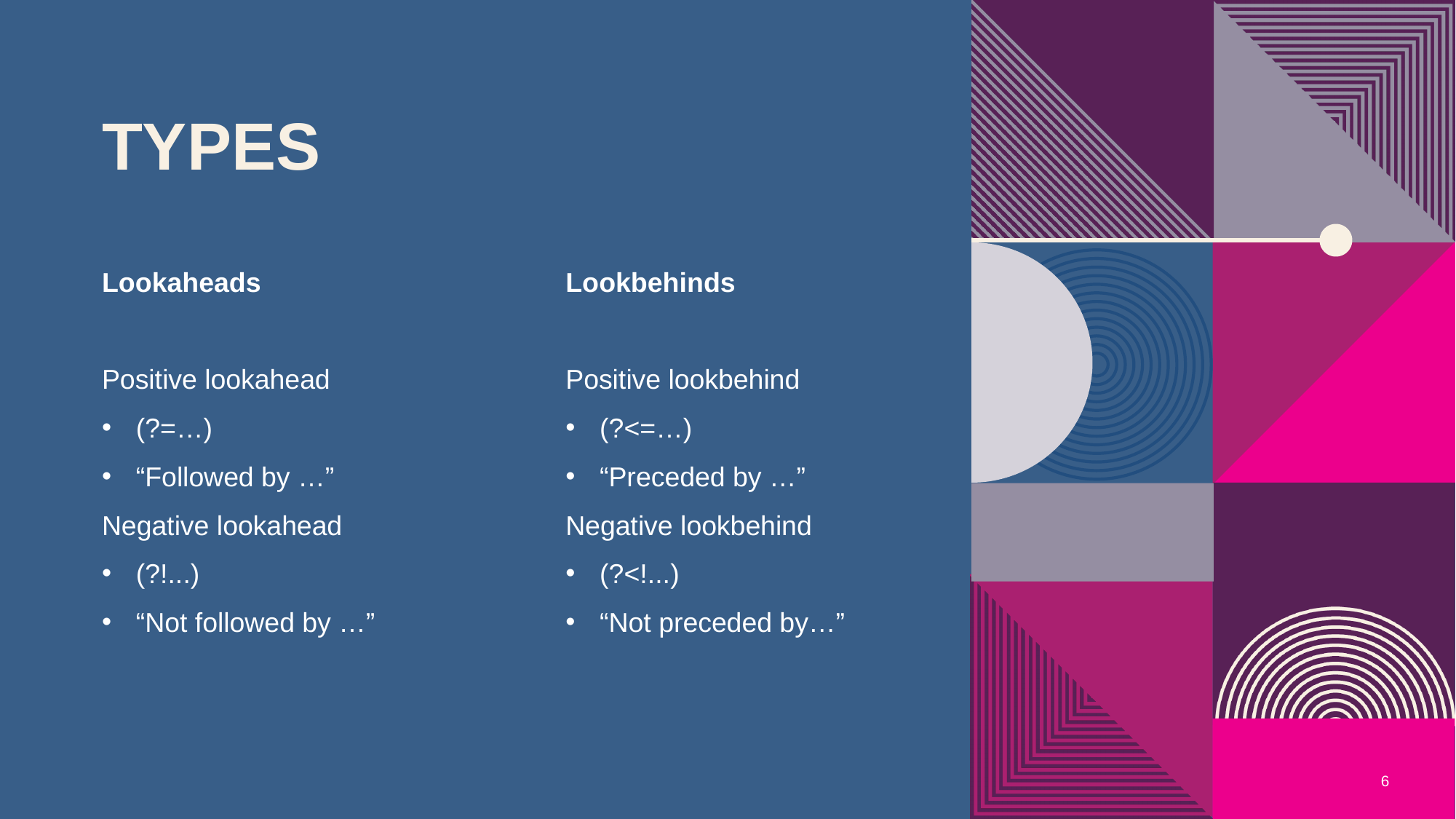

# types
Lookaheads

Positive lookahead
(?=…)
“Followed by …”
Negative lookahead
(?!...)
“Not followed by …”
Lookbehinds

Positive lookbehind
(?<=…)
“Preceded by …”
Negative lookbehind
(?<!...)
“Not preceded by…”
6